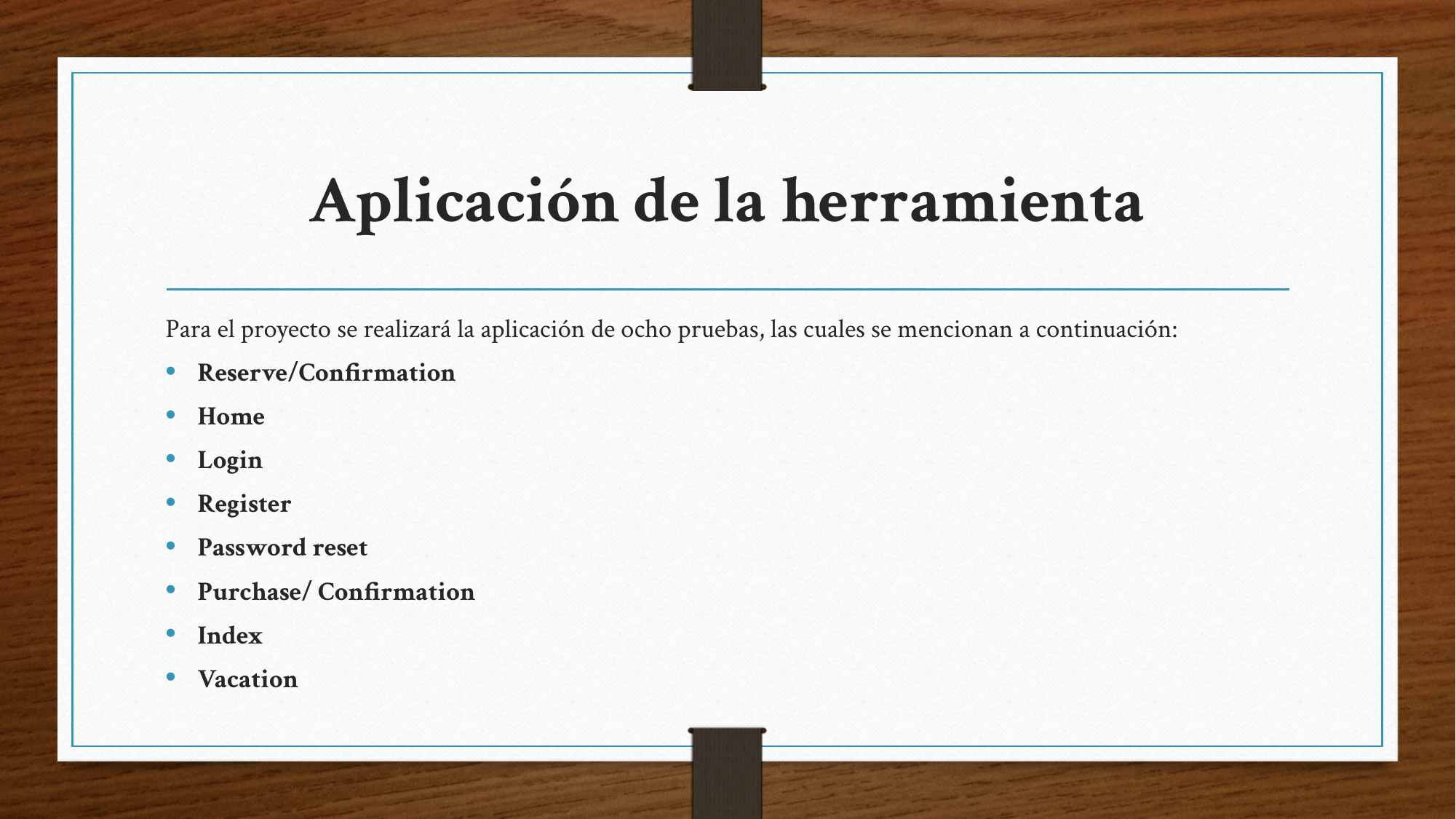

# Aplicación de la herramienta
Para el proyecto se realizará la aplicación de ocho pruebas, las cuales se mencionan a continuación:
Reserve/Confirmation
Home
Login
Register
Password reset
Purchase/ Confirmation
Index
Vacation